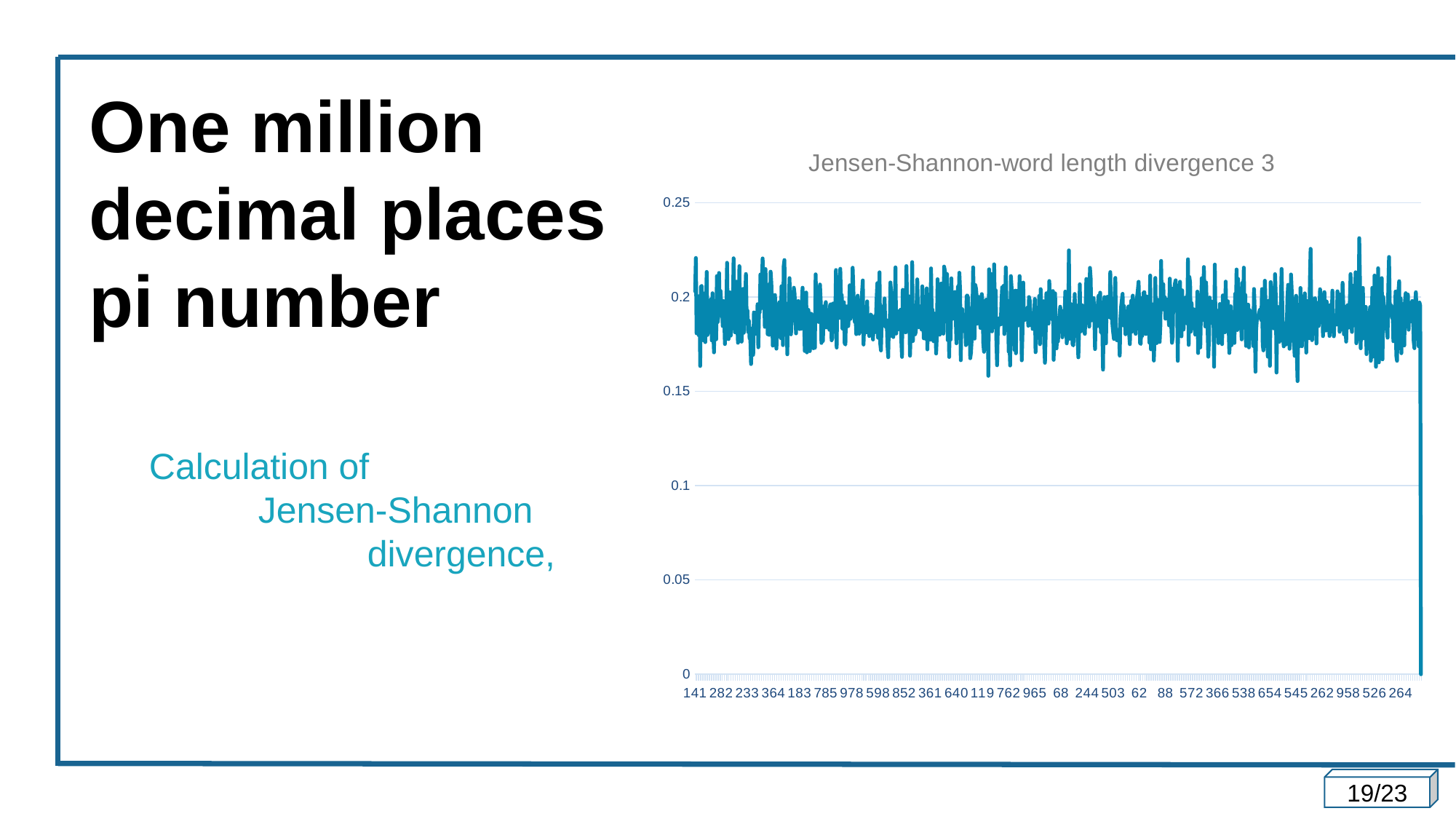

One million decimal places pi number

### Chart: Jensen-Shannon-word length divergence 3

| Category | Series 1 |
|---|---|
| 141 | 0.203106 |
| 592 | 0.220753 |
| 653 | 0.180782 |
| 589 | 0.193018 |
| 793 | 0.196621 |
| 238 | 0.17977 |
| 462 | 0.200583 |
| 643 | 0.163448 |
| 383 | 0.205414 |
| 279 | 0.205979 |
| 502 | 0.178355 |
| 884 | 0.202056 |
| 197 | 0.176963 |
| 169 | 0.19322 |
| 399 | 0.176111 |
| 375 | 0.19647 |
| 105 | 0.213358 |
| 820 | 0.179882 |
| 974 | 0.18257 |
| 944 | 0.19056 |
| 307 | 0.183252 |
| 816 | 0.184085 |
| 406 | 0.198964 |
| 286 | 0.176993 |
| 208 | 0.202054 |
| 998 | 0.181667 |
| 628 | 0.170681 |
| 34 | 0.195315 |
| 825 | 0.189221 |
| 342 | 0.17759 |
| 117 | 0.211155 |
| 67 | 0.1867 |
| 982 | 0.189665 |
| 148 | 0.212796 |
| 86 | 0.190758 |
| 513 | 0.203285 |
| 282 | 0.194848 |
| 306 | 0.195674 |
| 647 | 0.184627 |
| 93 | 0.197896 |
| 844 | 0.189925 |
| 609 | 0.175081 |
| 550 | 0.184208 |
| 582 | 0.19364 |
| 231 | 0.218178 |
| 725 | 0.187023 |
| 359 | 0.177721 |
| 408 | 0.184817 |
| 128 | 0.202485 |
| 481 | 0.179533 |
| 450 | 0.186527 |
| 284 | 0.186218 |
| 102 | 0.194496 |
| 701 | 0.220551 |
| 938 | 0.194355 |
| 521 | 0.181306 |
| 559 | 0.191677 |
| 644 | 0.208191 |
| 622 | 0.186929 |
| 948 | 0.175758 |
| 954 | 0.190344 |
| 930 | 0.216419 |
| 381 | 0.179113 |
| 964 | 0.181525 |
| 428 | 0.176361 |
| 810 | 0.189407 |
| 975 | 0.204318 |
| 665 | 0.181069 |
| 933 | 0.198852 |
| 446 | 0.200333 |
| 475 | 0.212243 |
| 648 | 0.189636 |
| 233 | 0.192945 |
| 786 | 0.181527 |
| 783 | 0.187517 |
| 165 | 0.177962 |
| 271 | 0.178188 |
| 201 | 0.164486 |
| 909 | 0.174249 |
| 145 | 0.183485 |
| 566 | 0.16936 |
| 923 | 0.19187 |
| 460 | 0.180303 |
| 348 | 0.186936 |
| 610 | 0.191649 |
| 454 | 0.183917 |
| 326 | 0.196221 |
| 213 | 0.17338 |
| 393 | 0.191977 |
| 607 | 0.191748 |
| 260 | 0.211979 |
| 249 | 0.194076 |
| 273 | 0.208784 |
| 724 | 0.220483 |
| 587 | 0.19736 |
| 6 | 0.20119 |
| 606 | 0.184205 |
| 315 | 0.214855 |
| 588 | 0.189958 |
| 174 | 0.206772 |
| 881 | 0.180272 |
| 520 | 0.205435 |
| 920 | 0.179954 |
| 962 | 0.190889 |
| 829 | 0.213481 |
| 254 | 0.207189 |
| 91 | 0.193089 |
| 715 | 0.174255 |
| 364 | 0.180425 |
| 367 | 0.18841 |
| 892 | 0.201111 |
| 590 | 0.189182 |
| 360 | 0.172646 |
| 11 | 0.189273 |
| 330 | 0.186466 |
| 530 | 0.195353 |
| 548 | 0.197277 |
| 466 | 0.188844 |
| 384 | 0.17824 |
| 146 | 0.205766 |
| 951 | 0.199215 |
| 941 | 0.174501 |
| 511 | 0.216408 |
| 433 | 0.219629 |
| 57 | 0.182282 |
| 270 | 0.184697 |
| 365 | 0.192782 |
| 759 | 0.169654 |
| 591 | 0.196103 |
| 953 | 0.191562 |
| 92 | 0.210047 |
| 186 | 0.193183 |
| 932 | 0.180239 |
| 611 | 0.187748 |
| 118 | 0.190587 |
| 74 | 0.187503 |
| 379 | 0.204933 |
| 749 | 0.201809 |
| 567 | 0.192287 |
| 351 | 0.180734 |
| 885 | 0.191729 |
| 752 | 0.185821 |
| 891 | 0.197894 |
| 227 | 0.19375 |
| 183 | 0.183051 |
| 949 | 0.184421 |
| 129 | 0.183192 |
| 833 | 0.19545 |
| 673 | 0.20497 |
| 362 | 0.193699 |
| 440 | 0.190948 |
| 656 | 0.171417 |
| 21 | 0.184749 |
| 394 | 0.202407 |
| 946 | 0.170671 |
| 395 | 0.182175 |
| 224 | 0.193226 |
| 737 | 0.188763 |
| 190 | 0.17134 |
| 702 | 0.182642 |
| 179 | 0.191147 |
| 860 | 0.18969 |
| 943 | 0.179524 |
| 770 | 0.17285 |
| 539 | 0.178383 |
| 217 | 0.173093 |
| 176 | 0.212058 |
| 293 | 0.195104 |
| 674 | 0.205321 |
| 818 | 0.202514 |
| 467 | 0.186819 |
| 669 | 0.197071 |
| 405 | 0.206662 |
| 132 | 0.198318 |
| 0 | 0.175655 |
| 568 | 0.18684 |
| 127 | 0.176665 |
| 263 | 0.188552 |
| 560 | 0.195223 |
| 827 | 0.193563 |
| 785 | 0.197321 |
| 771 | 0.183889 |
| 757 | 0.186724 |
| 789 | 0.187975 |
| 173 | 0.189917 |
| 637 | 0.182631 |
| 178 | 0.196052 |
| 721 | 0.19616 |
| 468 | 0.177077 |
| 901 | 0.178015 |
| 430 | 0.196574 |
| 549 | 0.181473 |
| 585 | 0.192026 |
| 371 | 0.186615 |
| 50 | 0.214357 |
| 792 | 0.173216 |
| 689 | 0.202648 |
| 258 | 0.204105 |
| 542 | 0.188902 |
| 19 | 0.199758 |
| 956 | 0.214992 |
| 112 | 0.197433 |
| 960 | 0.201112 |
| 864 | 0.183234 |
| 418 | 0.193305 |
| 159 | 0.197235 |
| 813 | 0.175532 |
| 629 | 0.174831 |
| 774 | 0.195082 |
| 309 | 0.184207 |
| 518 | 0.186133 |
| 707 | 0.184658 |
| 211 | 0.192095 |
| 349 | 0.206277 |
| 999 | 0.188438 |
| 372 | 0.197519 |
| 978 | 0.192955 |
| 49 | 0.215577 |
| 59 | 0.204407 |
| 731 | 0.19118 |
| 732 | 0.186778 |
| 96 | 0.189984 |
| 318 | 0.180338 |
| 595 | 0.198592 |
| 24 | 0.200756 |
| 459 | 0.19638 |
| 455 | 0.180583 |
| 346 | 0.194122 |
| 908 | 0.192445 |
| 302 | 0.181672 |
| 642 | 0.202611 |
| 522 | 0.208826 |
| 308 | 0.174836 |
| 253 | 0.187253 |
| 344 | 0.194314 |
| 685 | 0.186337 |
| 35 | 0.181311 |
| 261 | 0.197717 |
| 931 | 0.181854 |
| 188 | 0.18227 |
| 171 | 0.179329 |
| 10 | 0.186958 |
| 3 | 0.190807 |
| 137 | 0.190039 |
| 838 | 0.186943 |
| 886 | 0.17749 |
| 533 | 0.189287 |
| 420 | 0.189877 |
| 617 | 0.181378 |
| 177 | 0.186681 |
| 147 | 0.198917 |
| 303 | 0.207393 |
| 598 | 0.17842 |
| 490 | 0.182602 |
| 755 | 0.21314 |
| 562 | 0.175481 |
| 863 | 0.171693 |
| 882 | 0.186699 |
| 353 | 0.192496 |
| 787 | 0.195101 |
| 593 | 0.190775 |
| 751 | 0.199271 |
| 957 | 0.184212 |
| 781 | 0.184936 |
| 857 | 0.187669 |
| 780 | 0.174483 |
| 532 | 0.1681 |
| 226 | 0.186177 |
| 806 | 0.179082 |
| 613 | 0.207745 |
| 1 | 0.202937 |
| 927 | 0.202023 |
| 876 | 0.189478 |
| 195 | 0.178806 |
| 216 | 0.199208 |
| 198 | 0.191997 |
| 95 | 0.215743 |
| 257 | 0.180655 |
| 65 | 0.192756 |
| 485 | 0.182818 |
| 278 | 0.189905 |
| 865 | 0.185497 |
| 936 | 0.190461 |
| 153 | 0.193304 |
| 968 | 0.177565 |
| 230 | 0.168258 |
| 301 | 0.20391 |
| 952 | 0.203447 |
| 852 | 0.202054 |
| 995 | 0.195808 |
| 773 | 0.181273 |
| 599 | 0.21646 |
| 413 | 0.200341 |
| 775 | 0.190757 |
| 283 | 0.200483 |
| 479 | 0.191324 |
| 131 | 0.168874 |
| 515 | 0.181307 |
| 574 | 0.1838 |
| 242 | 0.218558 |
| 150 | 0.17671 |
| 695 | 0.186832 |
| 950 | 0.188829 |
| 116 | 0.180224 |
| 861 | 0.181576 |
| 727 | 0.194302 |
| 855 | 0.209395 |
| 889 | 0.192415 |
| 75 | 0.18401 |
| 98 | 0.195268 |
| 754 | 0.194506 |
| 464 | 0.193839 |
| 939 | 0.182778 |
| 319 | 0.205698 |
| 255 | 0.192278 |
| 60 | 0.178123 |
| 400 | 0.196036 |
| 671 | 0.177962 |
| 139 | 0.188099 |
| 9 | 0.204619 |
| 848 | 0.172248 |
| 824 | 0.195778 |
| 12 | 0.179212 |
| 858 | 0.1892 |
| 361 | 0.177433 |
| 603 | 0.215194 |
| 563 | 0.188614 |
| 660 | 0.193355 |
| 104 | 0.176684 |
| 710 | 0.17653 |
| 181 | 0.19125 |
| 942 | 0.186673 |
| 955 | 0.170056 |
| 596 | 0.179571 |
| 767 | 0.20947 |
| 837 | 0.196007 |
| 449 | 0.195734 |
| 448 | 0.180064 |
| 726 | 0.206326 |
| 847 | 0.207147 |
| 47 | 0.185625 |
| 534 | 0.190279 |
| 646 | 0.180581 |
| 46 | 0.216178 |
| 684 | 0.213989 |
| 259 | 0.210049 |
| 69 | 0.204814 |
| 491 | 0.212216 |
| 313 | 0.17716 |
| 677 | 0.192544 |
| 28 | 0.168215 |
| 989 | 0.195421 |
| 152 | 0.177456 |
| 162 | 0.209937 |
| 56 | 0.188202 |
| 966 | 0.188811 |
| 58 | 0.19049 |
| 38 | 0.194137 |
| 193 | 0.202715 |
| 382 | 0.189973 |
| 640 | 0.175481 |
| 247 | 0.184183 |
| 496 | 0.205507 |
| 473 | 0.196376 |
| 914 | 0.21291 |
| 199 | 0.20349 |
| 272 | 0.1665 |
| 604 | 0.189751 |
| 269 | 0.19361 |
| 922 | 0.181926 |
| 796 | 0.183183 |
| 782 | 0.190504 |
| 354 | 0.185407 |
| 636 | 0.17451 |
| 341 | 0.200705 |
| 641 | 0.200814 |
| 219 | 0.199644 |
| 924 | 0.190195 |
| 586 | 0.189021 |
| 30 | 0.167561 |
| 182 | 0.17046 |
| 555 | 0.177613 |
| 706 | 0.190996 |
| 505 | 0.215757 |
| 494 | 0.19513 |
| 926 | 0.177955 |
| 690 | 0.206404 |
| 210 | 0.204422 |
| 797 | 0.199561 |
| 509 | 0.185833 |
| 321 | 0.186668 |
| 987 | 0.200074 |
| 202 | 0.1962 |
| 236 | 0.183661 |
| 480 | 0.188114 |
| 499 | 0.201589 |
| 119 | 0.196358 |
| 834 | 0.175134 |
| 753 | 0.170989 |
| 369 | 0.184411 |
| 807 | 0.192914 |
| 426 | 0.198622 |
| 527 | 0.182707 |
| 862 | 0.197513 |
| 551 | 0.15824 |
| 417 | 0.214739 |
| 672 | 0.190506 |
| 890 | 0.212421 |
| 977 | 0.203491 |
| 772 | 0.181806 |
| 800 | 0.202402 |
| 81 | 0.189063 |
| 16 | 0.217374 |
| 192 | 0.190102 |
| 214 | 0.203635 |
| 350 | 0.177466 |
| 441 | 0.163854 |
| 973 | 0.182809 |
| 161 | 0.185347 |
| 157 | 0.188783 |
| 352 | 0.185589 |
| 552 | 0.185517 |
| 133 | 0.196743 |
| 741 | 0.205217 |
| 849 | 0.188582 |
| 438 | 0.206002 |
| 523 | 0.180399 |
| 323 | 0.195249 |
| 907 | 0.21576 |
| 143 | 0.195083 |
| 334 | 0.19817 |
| 547 | 0.196278 |
| 762 | 0.171062 |
| 416 | 0.17695 |
| 983 | 0.163701 |
| 569 | 0.211152 |
| 99 | 0.204902 |
| 222 | 0.180052 |
| 184 | 0.177271 |
| 256 | 0.186749 |
| 887 | 0.171949 |
| 790 | 0.203422 |
| 601 | 0.170209 |
| 804 | 0.203347 |
| 988 | 0.1921 |
| 627 | 0.184993 |
| 232 | 0.190122 |
| 791 | 0.211153 |
| 85 | 0.188925 |
| 784 | 0.19325 |
| 967 | 0.166465 |
| 976 | 0.180905 |
| 681 | 0.207711 |
| 100 | 0.188194 |
| 883 | 0.18779 |
| 680 | 0.191834 |
| 64 | 0.192793 |
| 225 | 0.188611 |
| 125 | 0.194512 |
| 205 | 0.184781 |
| 392 | 0.200018 |
| 984 | 0.198124 |
| 896 | 0.18907 |
| 84 | 0.185042 |
| 488 | 0.191243 |
| 626 | 0.183078 |
| 945 | 0.187992 |
| 241 | 0.191543 |
| 965 | 0.199006 |
| 285 | 0.170773 |
| 22 | 0.189496 |
| 661 | 0.186158 |
| 744 | 0.194478 |
| 39 | 0.182617 |
| 194 | 0.200637 |
| 123 | 0.175009 |
| 713 | 0.204225 |
| 917 | 0.191612 |
| 287 | 0.180014 |
| 764 | 0.192808 |
| 657 | 0.197789 |
| 573 | 0.174839 |
| 832 | 0.165152 |
| 645 | 0.18054 |
| 390 | 0.202018 |
| 478 | 0.19678 |
| 27 | 0.186109 |
| 465 | 0.185902 |
| 78 | 0.208512 |
| 398 | 0.195606 |
| 709 | 0.195076 |
| 822 | 0.194393 |
| 620 | 0.188169 |
| 489 | 0.203193 |
| 407 | 0.16671 |
| 719 | 0.199241 |
| 268 | 0.201978 |
| 482 | 0.180348 |
| 476 | 0.172785 |
| 990 | 0.185601 |
| 902 | 0.176518 |
| 136 | 0.18836 |
| 437 | 0.189673 |
| 305 | 0.194881 |
| 68 | 0.190251 |
| 203 | 0.1928 |
| 252 | 0.178678 |
| 451 | 0.182586 |
| 651 | 0.181133 |
| 431 | 0.188824 |
| 429 | 0.202926 |
| 809 | 0.188537 |
| 659 | 0.175437 |
| 250 | 0.181667 |
| 937 | 0.180469 |
| 221 | 0.224777 |
| 696 | 0.177887 |
| 461 | 0.193291 |
| 387 | 0.196262 |
| 410 | 0.189225 |
| 597 | 0.175105 |
| 959 | 0.174328 |
| 498 | 0.184966 |
| 928 | 0.201655 |
| 138 | 0.181746 |
| 683 | 0.195595 |
| 868 | 0.193787 |
| 155 | 0.177477 |
| 991 | 0.168039 |
| 925 | 0.181977 |
| 245 | 0.206782 |
| 972 | 0.181758 |
| 524 | 0.188223 |
| 845 | 0.195716 |
| 836 | 0.189103 |
| 736 | 0.183904 |
| 124 | 0.181684 |
| 608 | 0.180495 |
| 51 | 0.194082 |
| 243 | 0.209628 |
| 244 | 0.189214 |
| 691 | 0.189902 |
| 435 | 0.195391 |
| 997 | 0.184318 |
| 700 | 0.215503 |
| 616 | 0.209955 |
| 89 | 0.187592 |
| 694 | 0.18881 |
| 422 | 0.199405 |
| 72 | 0.199492 |
| 828 | 0.189784 |
| 158 | 0.172406 |
| 456 | 0.189387 |
| 506 | 0.192744 |
| 842 | 0.184535 |
| 739 | 0.197215 |
| 452 | 0.200791 |
| 267 | 0.18904 |
| 678 | 0.202339 |
| 895 | 0.181369 |
| 666 | 0.191141 |
| 823 | 0.184977 |
| 986 | 0.161521 |
| 577 | 0.193518 |
| 634 | 0.199998 |
| 324 | 0.187318 |
| 76 | 0.175453 |
| 94 | 0.197073 |
| 25 | 0.200144 |
| 228 | 0.194121 |
| 879 | 0.191717 |
| 893 | 0.189349 |
| 867 | 0.213275 |
| 748 | 0.188757 |
| 940 | 0.196778 |
| 101 | 0.185214 |
| 503 | 0.181148 |
| 874 | 0.177816 |
| 760 | 0.200797 |
| 714 | 0.210166 |
| 675 | 0.1806 |
| 985 | 0.177102 |
| 821 | 0.181789 |
| 682 | 0.182258 |
| 722 | 0.182688 |
| 658 | 0.168953 |
| 564 | 0.189308 |
| 14 | 0.195305 |
| 477 | 0.198764 |
| 746 | 0.20172 |
| 234 | 0.18498 |
| 444 | 0.195238 |
| 795 | 0.18883 |
| 265 | 0.180289 |
| 735 | 0.185971 |
| 113 | 0.186261 |
| 427 | 0.188465 |
| 166 | 0.195037 |
| 135 | 0.180703 |
| 969 | 0.175043 |
| 536 | 0.192917 |
| 442 | 0.19813 |
| 484 | 0.181675 |
| 187 | 0.200763 |
| 110 | 0.191387 |
| 765 | 0.184858 |
| 403 | 0.184736 |
| 934 | 0.180487 |
| 742 | 0.194674 |
| 7 | 0.200301 |
| 310 | 0.203866 |
| 578 | 0.208123 |
| 62 | 0.192344 |
| 447 | 0.175573 |
| 808 | 0.175157 |
| 445 | 0.199519 |
| 218 | 0.179387 |
| 453 | 0.184666 |
| 191 | 0.202466 |
| 48 | 0.202622 |
| 5 | 0.191381 |
| 370 | 0.180392 |
| 614 | 0.200344 |
| 919 | 0.193226 |
| 61 | 0.187589 |
| 419 | 0.189415 |
| 663 | 0.175764 |
| 745 | 0.211433 |
| 718 | 0.172308 |
| 391 | 0.196229 |
| 15 | 0.192049 |
| 561 | 0.195402 |
| 814 | 0.166329 |
| 142 | 0.179264 |
| 239 | 0.210136 |
| 961 | 0.18694 |
| 638 | 0.175588 |
| 83 | 0.198608 |
| 77 | 0.17933 |
| 501 | 0.189987 |
| 421 | 0.176178 |
| 734 | 0.184948 |
| 605 | 0.2192 |
| 414 | 0.194802 |
| 497 | 0.198096 |
| 850 | 0.206867 |
| 2 | 0.193262 |
| 434 | 0.199967 |
| 88 | 0.188532 |
| 486 | 0.194979 |
| 331 | 0.198659 |
| 649 | 0.190402 |
| 905 | 0.19032 |
| 508 | 0.184996 |
| 106 | 0.209786 |
| 163 | 0.196654 |
| 52 | 0.184881 |
| 571 | 0.175744 |
| 897 | 0.178662 |
| 140 | 0.204604 |
| 971 | 0.197408 |
| 206 | 0.207084 |
| 280 | 0.208879 |
| 439 | 0.202385 |
| 337 | 0.198569 |
| 869 | 0.166189 |
| 558 | 0.201371 |
| 763 | 0.186366 |
| 873 | 0.208126 |
| 120 | 0.181479 |
| 826 | 0.179177 |
| 579 | 0.203585 |
| 164 | 0.191137 |
| 470 | 0.182798 |
| 575 | 0.19529 |
| 756 | 0.195699 |
| 711 | 0.199826 |
| 291 | 0.187375 |
| 528 | 0.185959 |
| 17 | 0.22005 |
| 274 | 0.174656 |
| 322 | 0.210642 |
| 935 | 0.207462 |
| 396 | 0.181696 |
| 572 | 0.196854 |
| 512 | 0.189677 |
| 108 | 0.188707 |
| 357 | 0.193498 |
| 915 | 0.18836 |
| 209 | 0.180034 |
| 144 | 0.180327 |
| 33 | 0.181229 |
| 314 | 0.202911 |
| 126 | 0.170317 |
| 851 | 0.20094 |
| 639 | 0.186754 |
| 831 | 0.173279 |
| 970 | 0.193943 |
| 151 | 0.21003 |
| 168 | 0.187781 |
| 517 | 0.197803 |
| 761 | 0.215952 |
| 835 | 0.197444 |
| 650 | 0.184382 |
| 859 | 0.207739 |
| 345 | 0.191993 |
| 635 | 0.184216 |
| 507 | 0.168362 |
| 918 | 0.177769 |
| 535 | 0.199758 |
| 185 | 0.188553 |
| 632 | 0.197729 |
| 204 | 0.195706 |
| 70 | 0.186046 |
| 180 | 0.192917 |
| 981 | 0.163046 |
| 994 | 0.217255 |
| 97 | 0.184307 |
| 299 | 0.191942 |
| 712 | 0.185536 |
| 366 | 0.19271 |
| 730 | 0.175606 |
| 583 | 0.182424 |
| 32 | 0.196331 |
| 37 | 0.192668 |
| 913 | 0.187285 |
| 276 | 0.175055 |
| 377 | 0.200886 |
| 921 | 0.182478 |
| 44 | 0.188083 |
| 929 | 0.181333 |
| 516 | 0.208205 |
| 963 | 0.185521 |
| 766 | 0.184334 |
| 189 | 0.197776 |
| 624 | 0.184565 |
| 697 | 0.170341 |
| 802 | 0.178645 |
| 325 | 0.195117 |
| 557 | 0.174454 |
| 55 | 0.186495 |
| 376 | 0.19211 |
| 652 | 0.1782 |
| 662 | 0.175654 |
| 18 | 0.201748 |
| 729 | 0.191264 |
| 910 | 0.21464 |
| 686 | 0.182531 |
| 668 | 0.209712 |
| 556 | 0.200709 |
| 412 | 0.201022 |
| 676 | 0.191147 |
| 237 | 0.188108 |
| 877 | 0.177552 |
| 134 | 0.20762 |
| 401 | 0.195278 |
| 538 | 0.215608 |
| 71 | 0.184926 |
| 854 | 0.201185 |
| 733 | 0.174093 |
| 664 | 0.192671 |
| 880 | 0.195923 |
| 63 | 0.196021 |
| 432 | 0.173301 |
| 698 | 0.193153 |
| 235 | 0.183478 |
| 457 | 0.17837 |
| 114 | 0.177693 |
| 581 | 0.188034 |
| 594 | 0.174023 |
| 130 | 0.204314 |
| 471 | 0.192737 |
| 979 | 0.160408 |
| 779 | 0.182869 |
| 463 | 0.188311 |
| 296 | 0.188737 |
| 43 | 0.189348 |
| 458 | 0.191543 |
| 311 | 0.193347 |
| 42 | 0.19261 |
| 514 | 0.187754 |
| 708 | 0.204251 |
| 109 | 0.174656 |
| 317 | 0.171725 |
| 947 | 0.17624 |
| 540 | 0.20869 |
| 332 | 0.194859 |
| 288 | 0.18585 |
| 798 | 0.187717 |
| 172 | 0.168396 |
| 160 | 0.19806 |
| 738 | 0.19137 |
| 654 | 0.163527 |
| 843 | 0.207944 |
| 769 | 0.197061 |
| 385 | 0.205102 |
| 716 | 0.194579 |
| 692 | 0.183327 |
| 290 | 0.183907 |
| 472 | 0.212173 |
| 31 | 0.199934 |
| 82 | 0.159975 |
| 41 | 0.190044 |
| 900 | 0.194728 |
| 495 | 0.191804 |
| 156 | 0.17628 |
| 294 | 0.189583 |
| 36 | 0.196718 |
| 728 | 0.214938 |
| 704 | 0.194493 |
| 87 | 0.178621 |
| 693 | 0.173853 |
| 541 | 0.185863 |
| 215 | 0.186054 |
| 819 | 0.174865 |
| 297 | 0.182402 |
| 292 | 0.199051 |
| 436 | 0.206508 |
| 996 | 0.195292 |
| 300 | 0.172569 |
| 122 | 0.180962 |
| 281 | 0.211996 |
| 777 | 0.203242 |
| 397 | 0.189567 |
| 899 | 0.183152 |
| 103 | 0.176568 |
| 343 | 0.168841 |
| 207 | 0.197105 |
| 545 | 0.200693 |
| 316 | 0.169375 |
| 633 | 0.155441 |
| 630 | 0.189006 |
| 45 | 0.184209 |
| 723 | 0.173955 |
| 554 | 0.204854 |
| 870 | 0.183718 |
| 794 | 0.173925 |
| 275 | 0.196817 |
| 336 | 0.193931 |
| 776 | 0.194929 |
| 277 | 0.201974 |
| 778 | 0.186722 |
| 720 | 0.170541 |
| 73 | 0.197952 |
| 570 | 0.197084 |
| 312 | 0.17956 |
| 840 | 0.178191 |
| 425 | 0.209503 |
| 121 | 0.225567 |
| 411 | 0.190654 |
| 801 | 0.177167 |
| 304 | 0.188476 |
| 788 | 0.18494 |
| 529 | 0.19791 |
| 196 | 0.199371 |
| 625 | 0.190125 |
| 803 | 0.175375 |
| 29 | 0.193815 |
| 747 | 0.197019 |
| 679 | 0.184639 |
| 916 | 0.19254 |
| 553 | 0.204175 |
| 340 | 0.199123 |
| 875 | 0.192862 |
| 262 | 0.197855 |
| 888 | 0.179292 |
| 525 | 0.191148 |
| 519 | 0.202632 |
| 107 | 0.188665 |
| 602 | 0.182218 |
| 853 | 0.197668 |
| 584 | 0.190312 |
| 167 | 0.194293 |
| 717 | 0.191987 |
| 768 | 0.179366 |
| 424 | 0.195811 |
| 500 | 0.184426 |
| 13 | 0.185883 |
| 812 | 0.20342 |
| 90 | 0.184921 |
| 389 | 0.179212 |
| 750 | 0.190464 |
| 740 | 0.189455 |
| 175 | 0.18951 |
| 339 | 0.185399 |
| 363 | 0.203079 |
| 830 | 0.199343 |
| 474 | 0.196534 |
| 386 | 0.181597 |
| 328 | 0.201397 |
| 356 | 0.190493 |
| 811 | 0.182852 |
| 980 | 0.207556 |
| 544 | 0.195596 |
| 374 | 0.180243 |
| 543 | 0.195031 |
| 443 | 0.183357 |
| 54 | 0.176367 |
| 154 | 0.191379 |
| 655 | 0.195721 |
| 958 | 0.183775 |
| 298 | 0.189971 |
| 898 | 0.19785 |
| 347 | 0.212204 |
| 872 | 0.185616 |
| 546 | 0.181513 |
| 815 | 0.205993 |
| 20 | 0.202591 |
| 623 | 0.193593 |
| 743 | 0.201164 |
| 667 | 0.213179 |
| 615 | 0.175506 |
| 504 | 0.179057 |
| 423 | 0.193234 |
| 841 | 0.184184 |
| 670 | 0.231246 |
| 903 | 0.20805 |
| 149 | 0.172858 |
| 378 | 0.204665 |
| 333 | 0.177921 |
| 894 | 0.204876 |
| 266 | 0.178111 |
| 240 | 0.186522 |
| 220 | 0.192839 |
| 415 | 0.194795 |
| 26 | 0.169759 |
| 79 | 0.184028 |
| 621 | 0.183218 |
| 212 | 0.18965 |
| 66 | 0.189813 |
| 248 | 0.194739 |
| 703 | 0.166218 |
| 53 | 0.171809 |
| 878 | 0.204889 |
| 402 | 0.168454 |
| 799 | 0.171095 |
| 526 | 0.211414 |
| 537 | 0.195695 |
| 904 | 0.163041 |
| 866 | 0.190889 |
| 338 | 0.176558 |
| 493 | 0.215284 |
| 8 | 0.165342 |
| 40 | 0.202732 |
| 699 | 0.184389 |
| 758 | 0.193704 |
| 80 | 0.210061 |
| 531 | 0.166959 |
| 600 | 0.200168 |
| 200 | 0.195907 |
| 911 | 0.19294 |
| 289 | 0.187423 |
| 327 | 0.189827 |
| 170 | 0.183031 |
| 380 | 0.17846 |
| 4 | 0.204898 |
| 246 | 0.221297 |
| 388 | 0.195708 |
| 576 | 0.195601 |
| 619 | 0.195618 |
| 612 | 0.188967 |
| 229 | 0.193466 |
| 320 | 0.176577 |
| 839 | 0.19025 |
| 846 | 0.181603 |
| 492 | 0.202945 |
| 510 | 0.168993 |
| 223 | 0.166213 |
| 705 | 0.185496 |
| 358 | 0.203039 |
| 912 | 0.208405 |
| 409 | 0.176449 |
| 264 | 0.199317 |
| 295 | 0.170227 |
| 483 | 0.194683 |
| 856 | 0.17723 |
| 23 | 0.196403 |
| 871 | 0.174327 |
| 906 | 0.197795 |
| 355 | 0.202067 |
| 565 | 0.190607 |
| 688 | 0.188966 |
| 805 | 0.201364 |
| 631 | 0.182674 |
| 993 | 0.197047 |
| 817 | 0.192709 |
| 469 | 0.187074 |
| 404 | 0.188532 |
| 368 | 0.197932 |
| 329 | 0.191884 |
| 111 | 0.176508 |
| 618 | 0.172893 |
| 373 | 0.196363 |
| 992 | 0.202569 |
| 335 | 0.191181 |
| 115 | 0.18544 |
| 687 | 0.187677 |
| 487 | 0.173829 |
| 251 | 0.197127 |
| 580 | 0.19546 |
| 1 | 0.0 |
Calculation of
	Jensen-Shannon 			divergence,
19/23